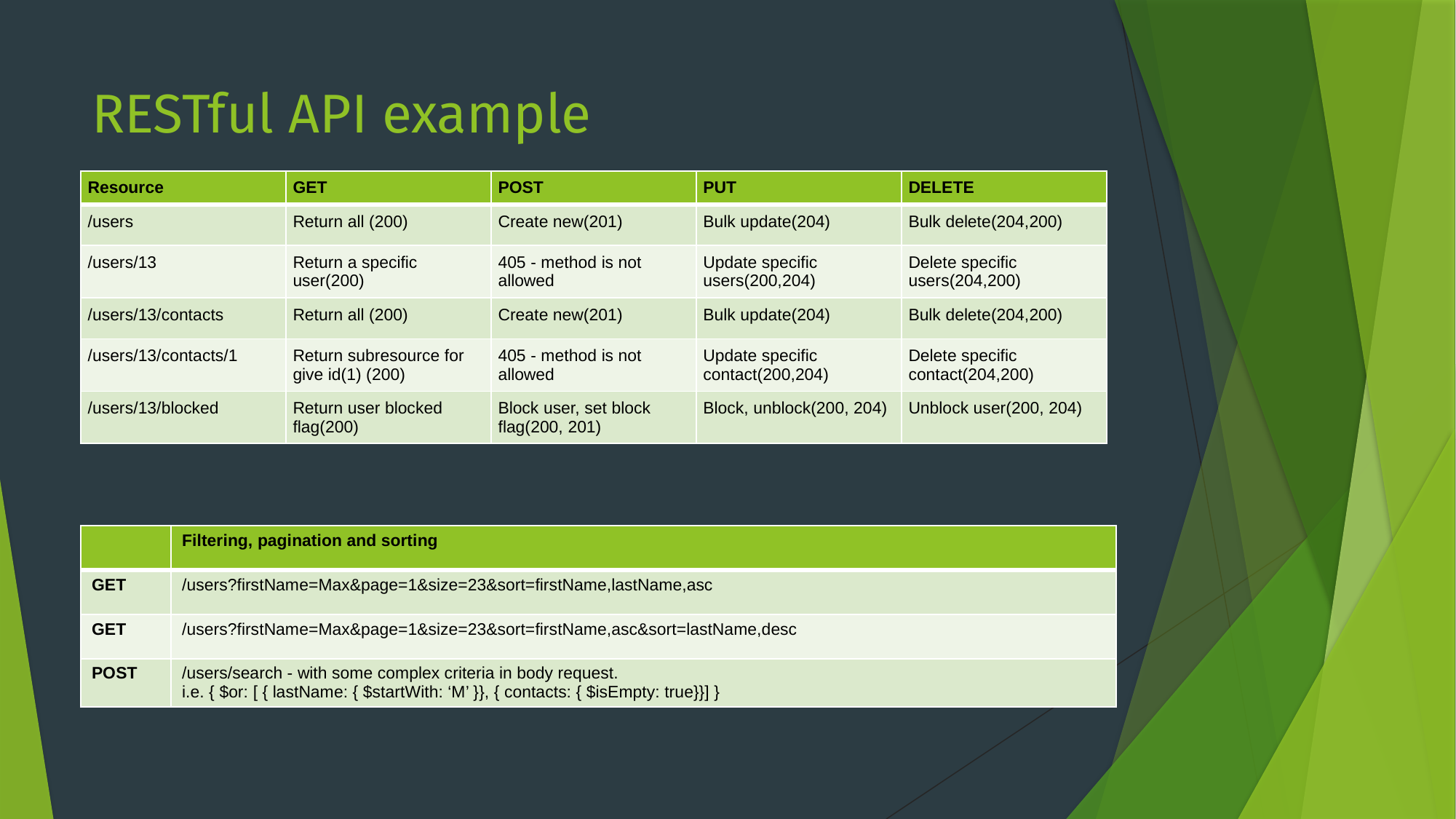

# RESTful API example
| Resource | GET | POST | PUT | DELETE |
| --- | --- | --- | --- | --- |
| /users | Return all (200) | Create new(201) | Bulk update(204) | Bulk delete(204,200) |
| /users/13 | Return a specific user(200) | 405 - method is not allowed | Update specific users(200,204) | Delete specific users(204,200) |
| /users/13/contacts | Return all (200) | Create new(201) | Bulk update(204) | Bulk delete(204,200) |
| /users/13/contacts/1 | Return subresource for give id(1) (200) | 405 - method is not allowed | Update specific contact(200,204) | Delete specific contact(204,200) |
| /users/13/blocked | Return user blocked flag(200) | Block user, set block flag(200, 201) | Block, unblock(200, 204) | Unblock user(200, 204) |
|  | Filtering, pagination and sorting |
| --- | --- |
| GET | /users?firstName=Max&page=1&size=23&sort=firstName,lastName,asc |
| GET | /users?firstName=Max&page=1&size=23&sort=firstName,asc&sort=lastName,desc |
| POST | /users/search - with some complex criteria in body request. i.e. { $or: [ { lastName: { $startWith: ‘M’ }}, { contacts: { $isEmpty: true}}] } |